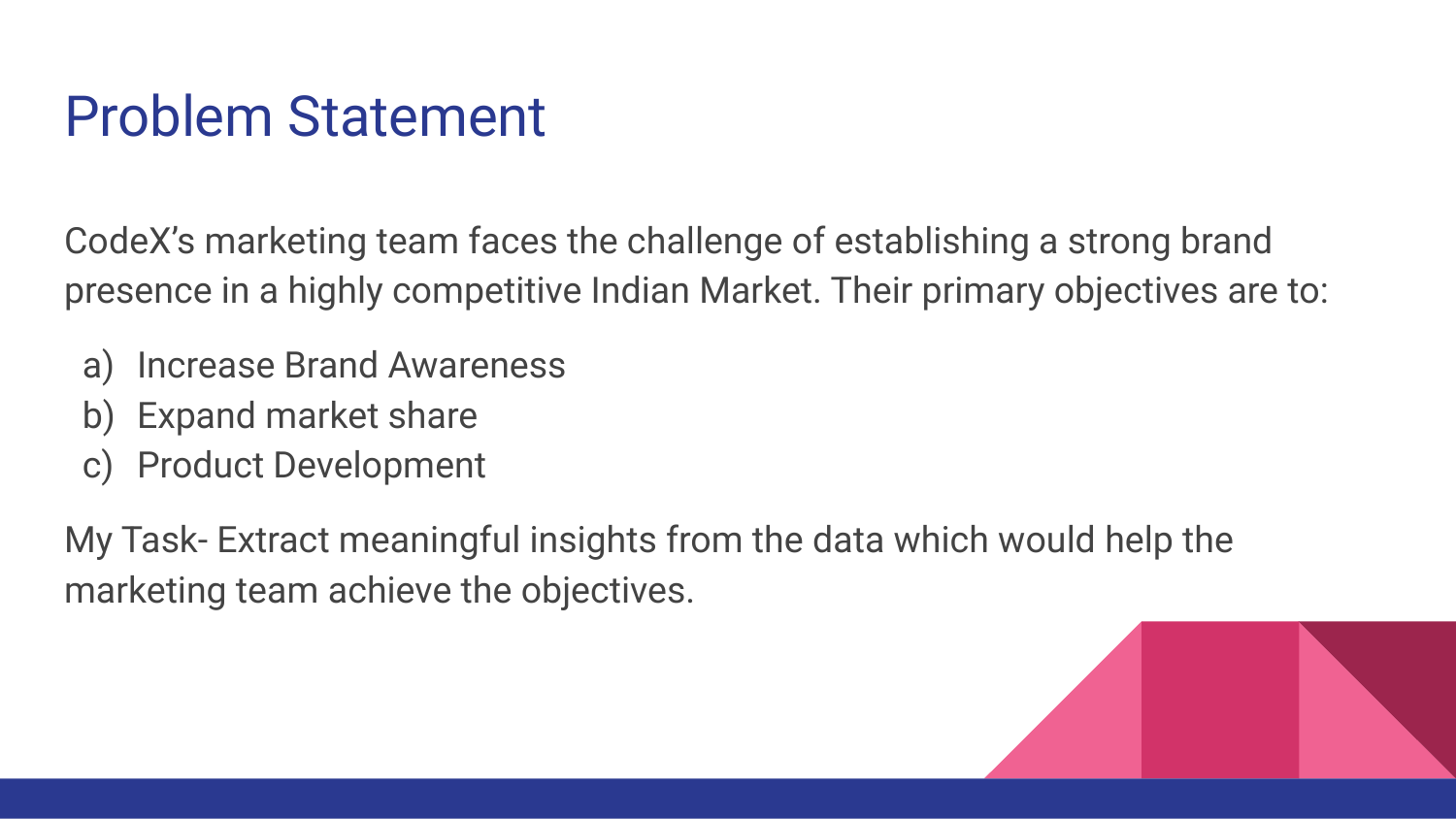

# Problem Statement
CodeX’s marketing team faces the challenge of establishing a strong brand presence in a highly competitive Indian Market. Their primary objectives are to:
Increase Brand Awareness
Expand market share
Product Development
My Task- Extract meaningful insights from the data which would help the marketing team achieve the objectives.